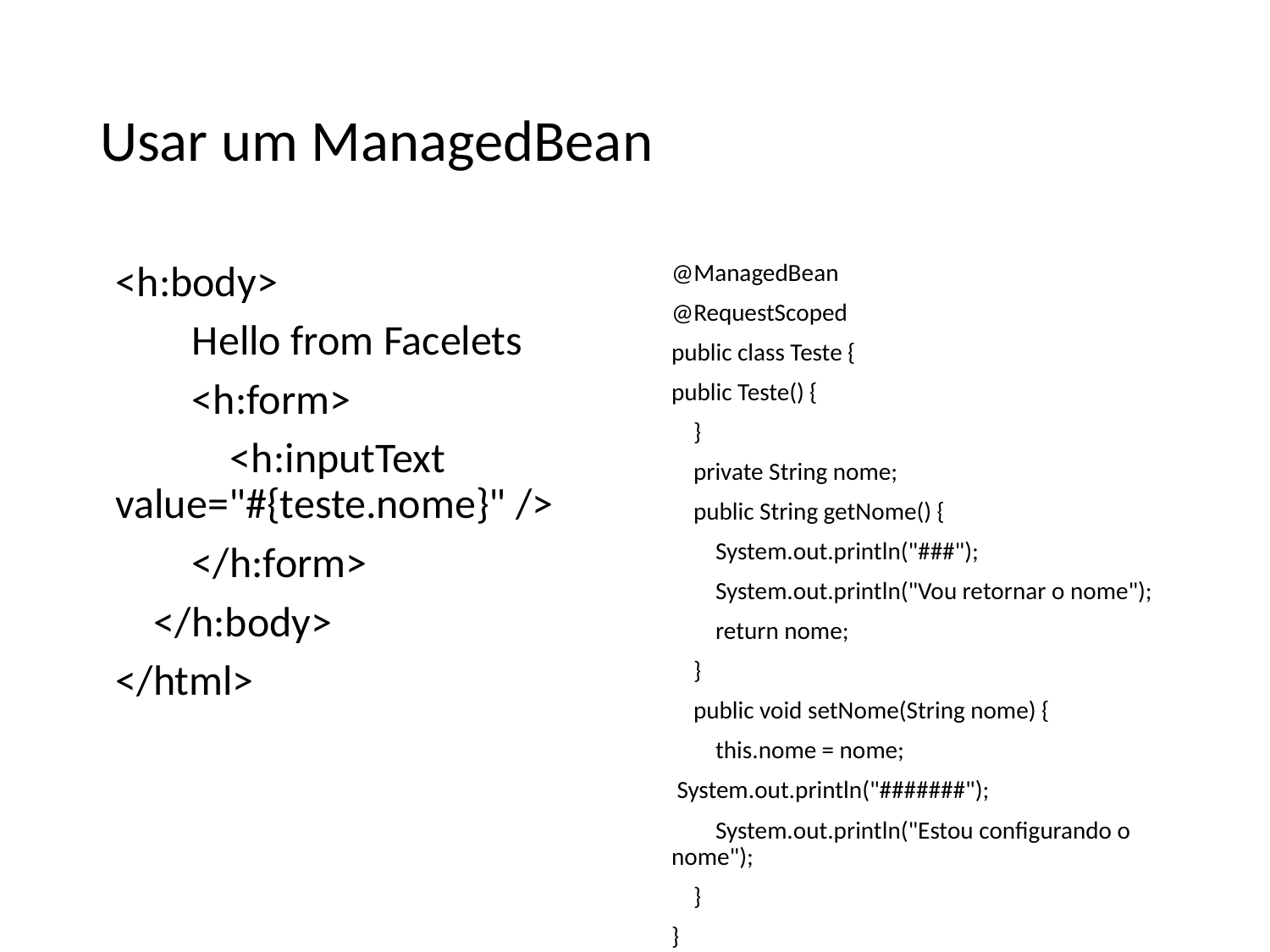

# Usar um ManagedBean
<h:body>
        Hello from Facelets
        <h:form>
            <h:inputText value="#{teste.nome}" />
        </h:form>
    </h:body>
</html>
@ManagedBean
@RequestScoped
public class Teste {
public Teste() {
    }
    private String nome;
    public String getNome() {
        System.out.println("###");
        System.out.println("Vou retornar o nome");
        return nome;
    }
    public void setNome(String nome) {
        this.nome = nome;
 System.out.println("#######");
        System.out.println("Estou configurando o nome");
    }
}